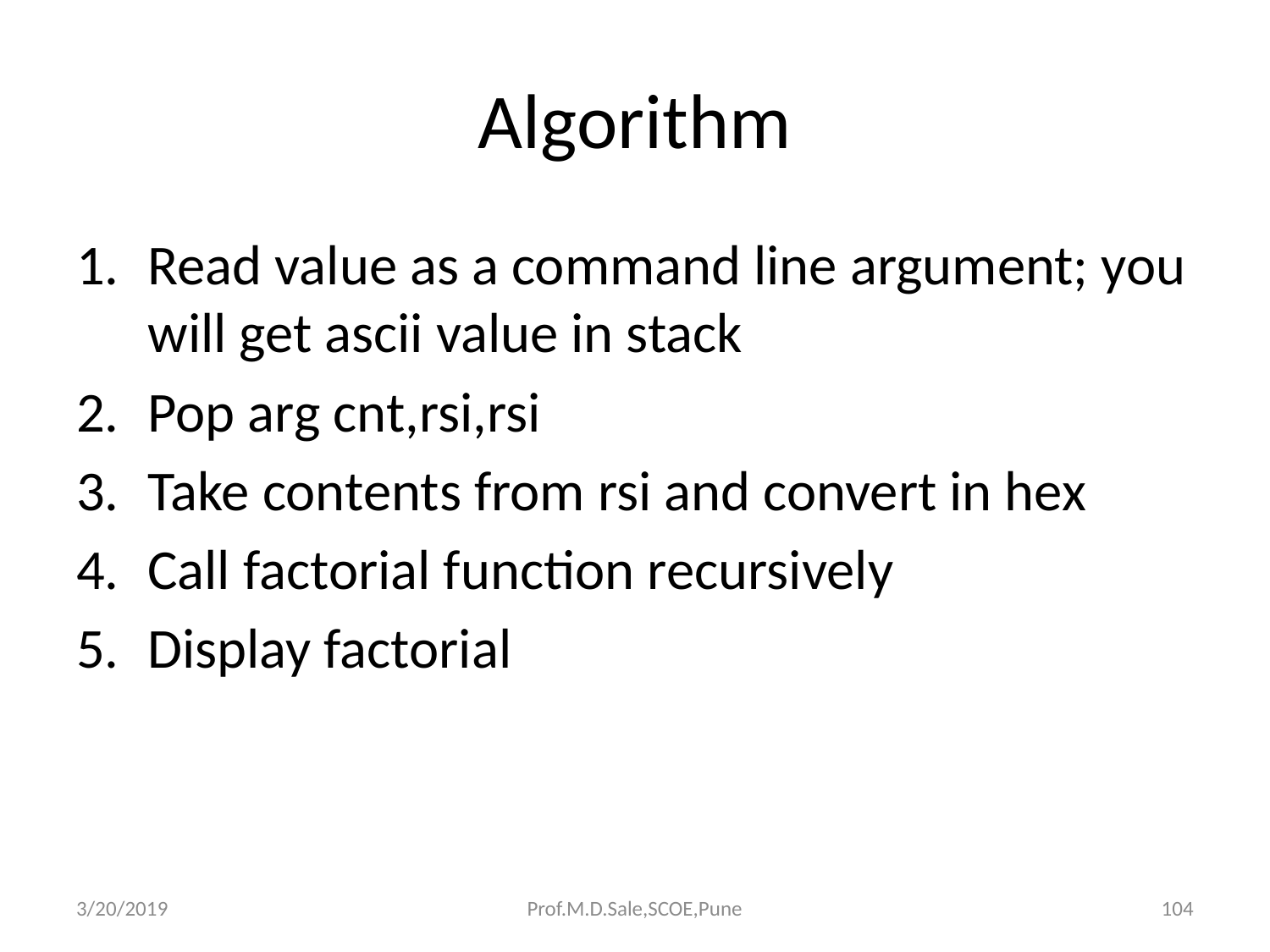

# Algorithm
Read value as a command line argument; you will get ascii value in stack
Pop arg cnt,rsi,rsi
Take contents from rsi and convert in hex
Call factorial function recursively
Display factorial
3/20/2019
Prof.M.D.Sale,SCOE,Pune
104